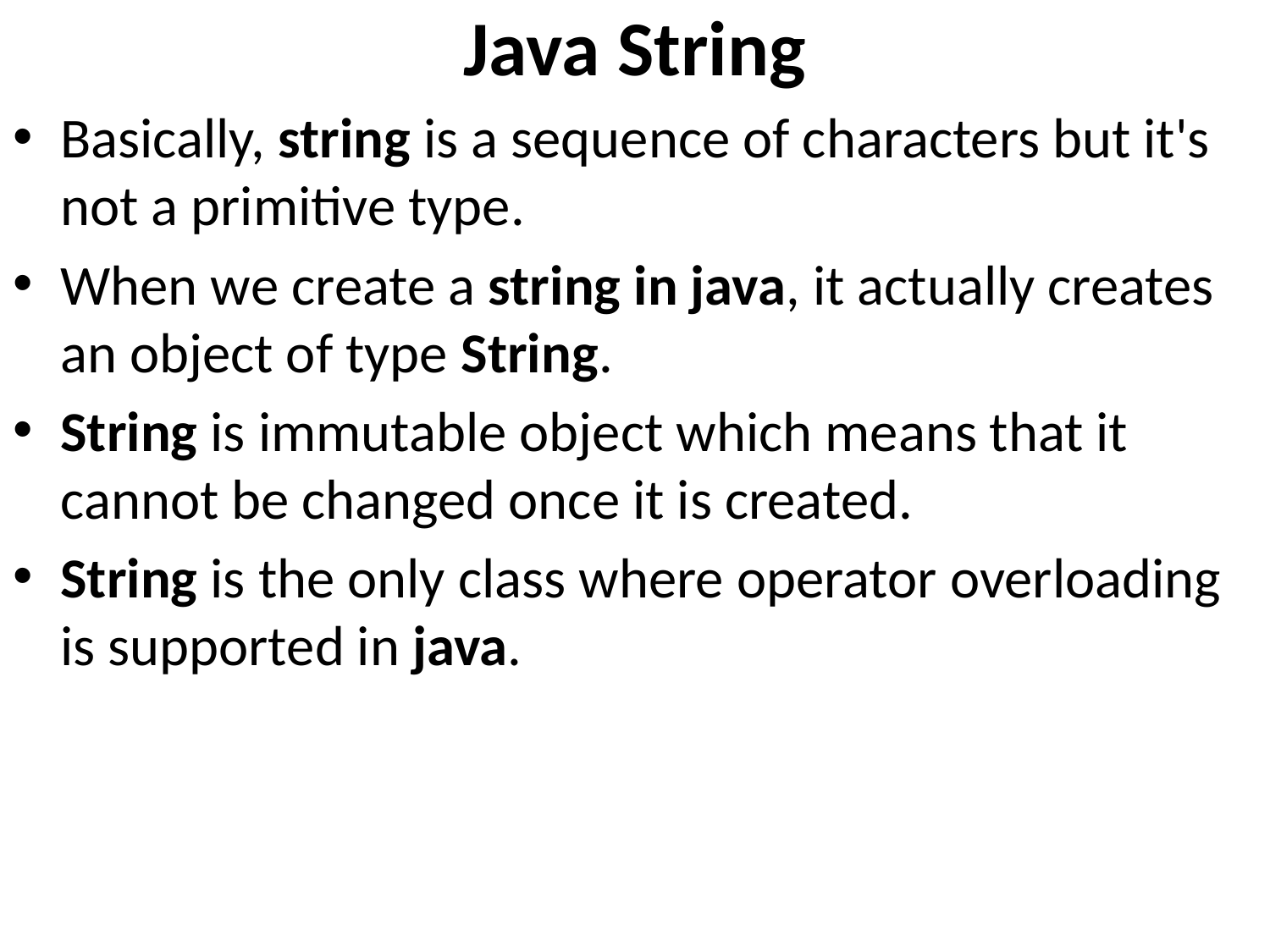

# Java String
Basically, string is a sequence of characters but it's not a primitive type.
When we create a string in java, it actually creates an object of type String.
String is immutable object which means that it cannot be changed once it is created.
String is the only class where operator overloading is supported in java.